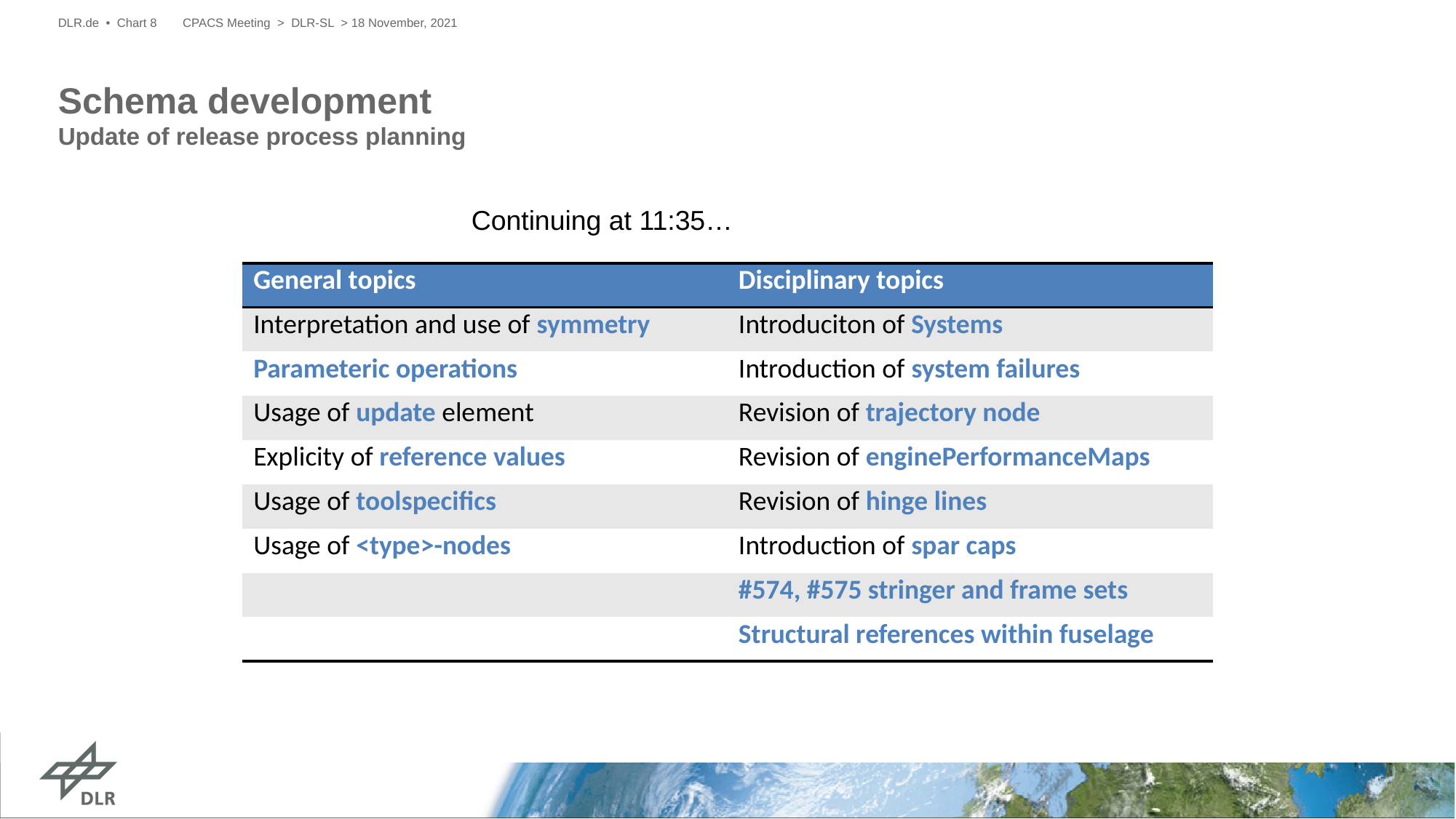

DLR.de  •  Chart 8
CPACS Meeting  >  DLR-SL  > 18 November, 2021
# Schema development Update of release process planning
Continuing at 11:35…
| General topics | Disciplinary topics |
| --- | --- |
| Interpretation and use of symmetry | Introduciton of Systems |
| Parameteric operations | Introduction of system failures |
| Usage of update element | Revision of trajectory node |
| Explicity of reference values | Revision of enginePerformanceMaps |
| Usage of toolspecifics | Revision of hinge lines |
| Usage of <type>-nodes | Introduction of spar caps |
|  | #574, #575 stringer and frame sets |
|  | Structural references within fuselage |